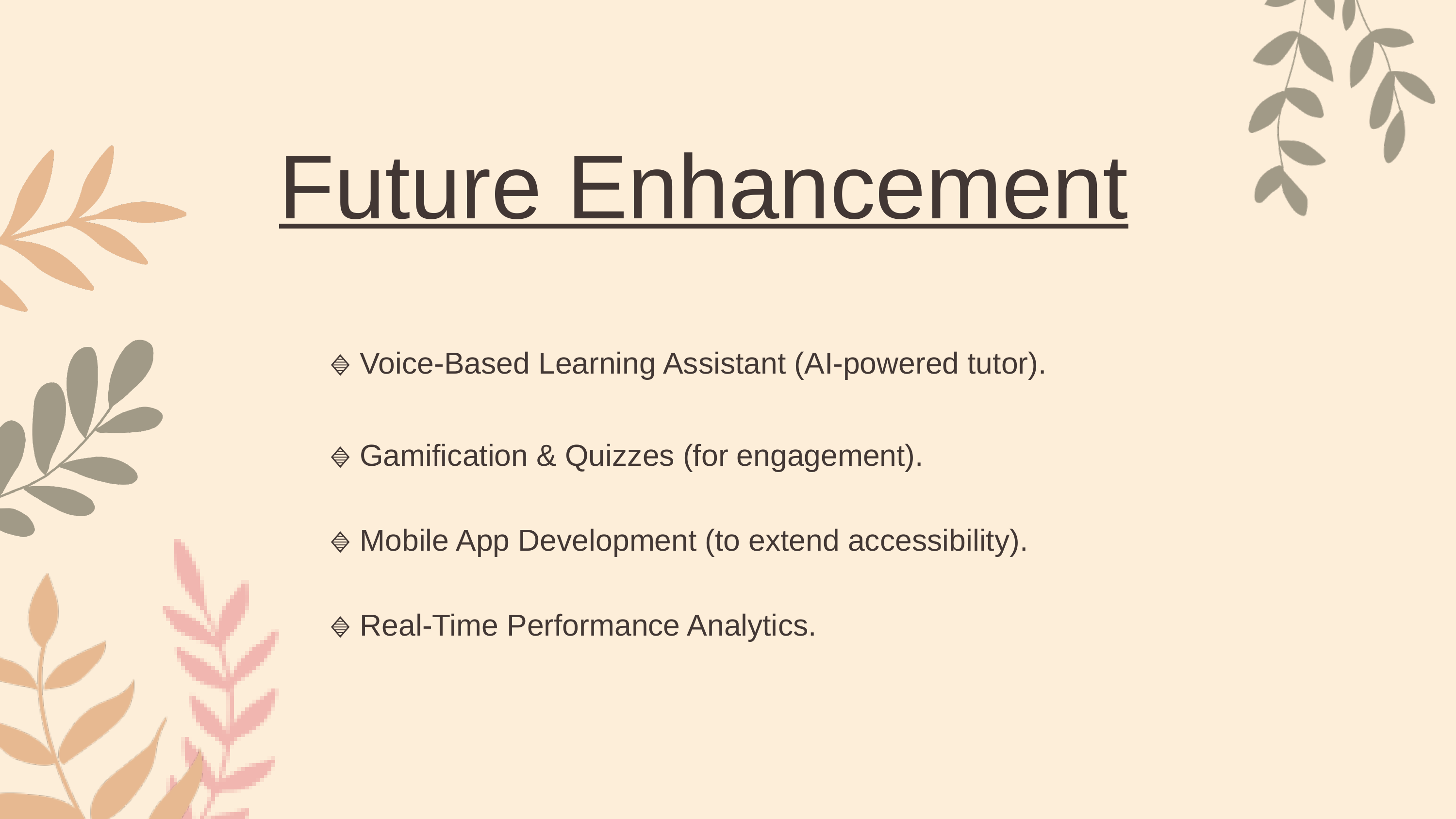

Future Enhancement
🔹 Voice-Based Learning Assistant (AI-powered tutor).

🔹 Gamification & Quizzes (for engagement).

🔹 Mobile App Development (to extend accessibility).

🔹 Real-Time Performance Analytics.